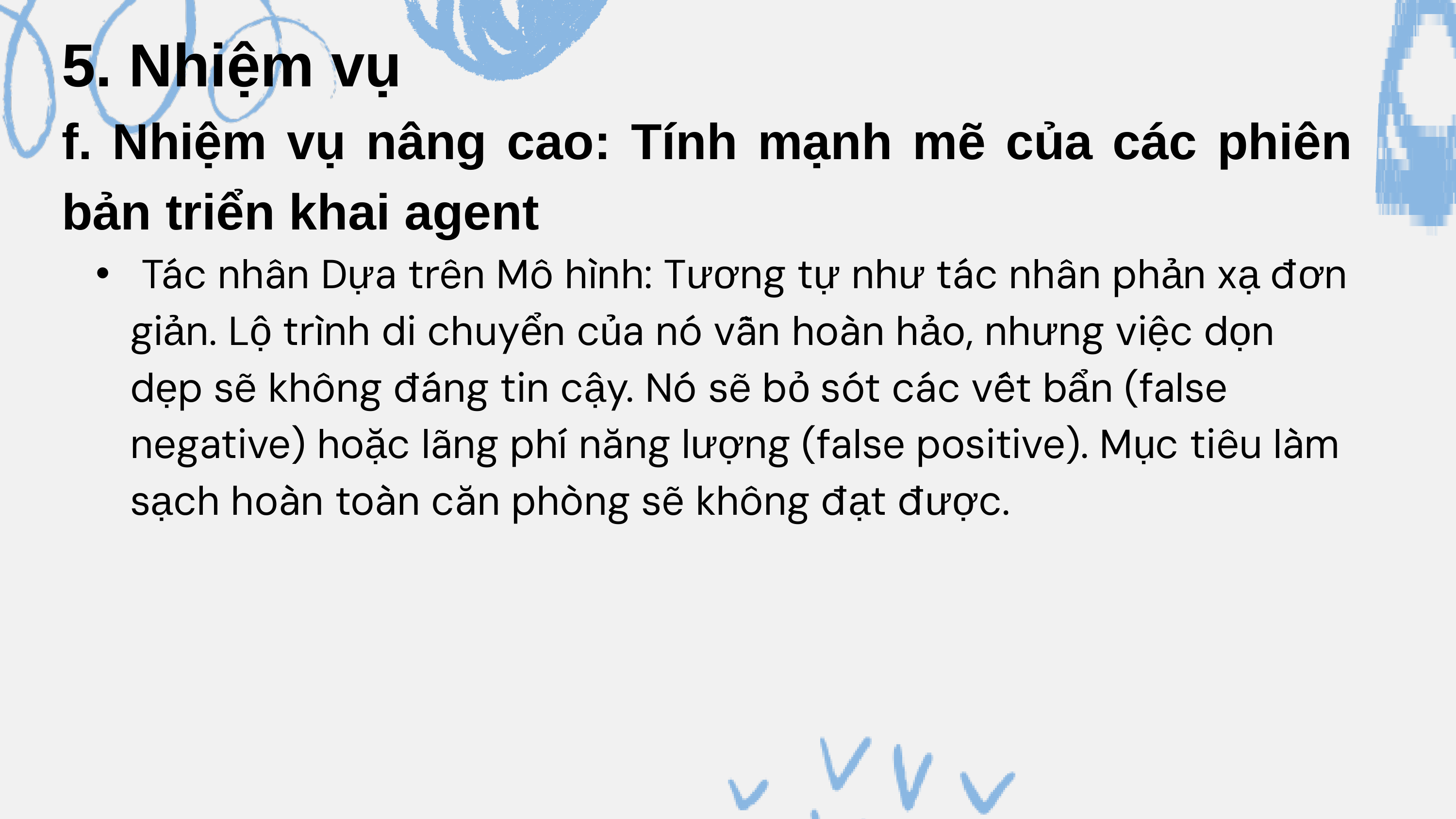

5. Nhiệm vụ
f. Nhiệm vụ nâng cao: Tính mạnh mẽ của các phiên bản triển khai agent
 Tác nhân Dựa trên Mô hình: Tương tự như tác nhân phản xạ đơn giản. Lộ trình di chuyển của nó vẫn hoàn hảo, nhưng việc dọn dẹp sẽ không đáng tin cậy. Nó sẽ bỏ sót các vết bẩn (false negative) hoặc lãng phí năng lượng (false positive). Mục tiêu làm sạch hoàn toàn căn phòng sẽ không đạt được.